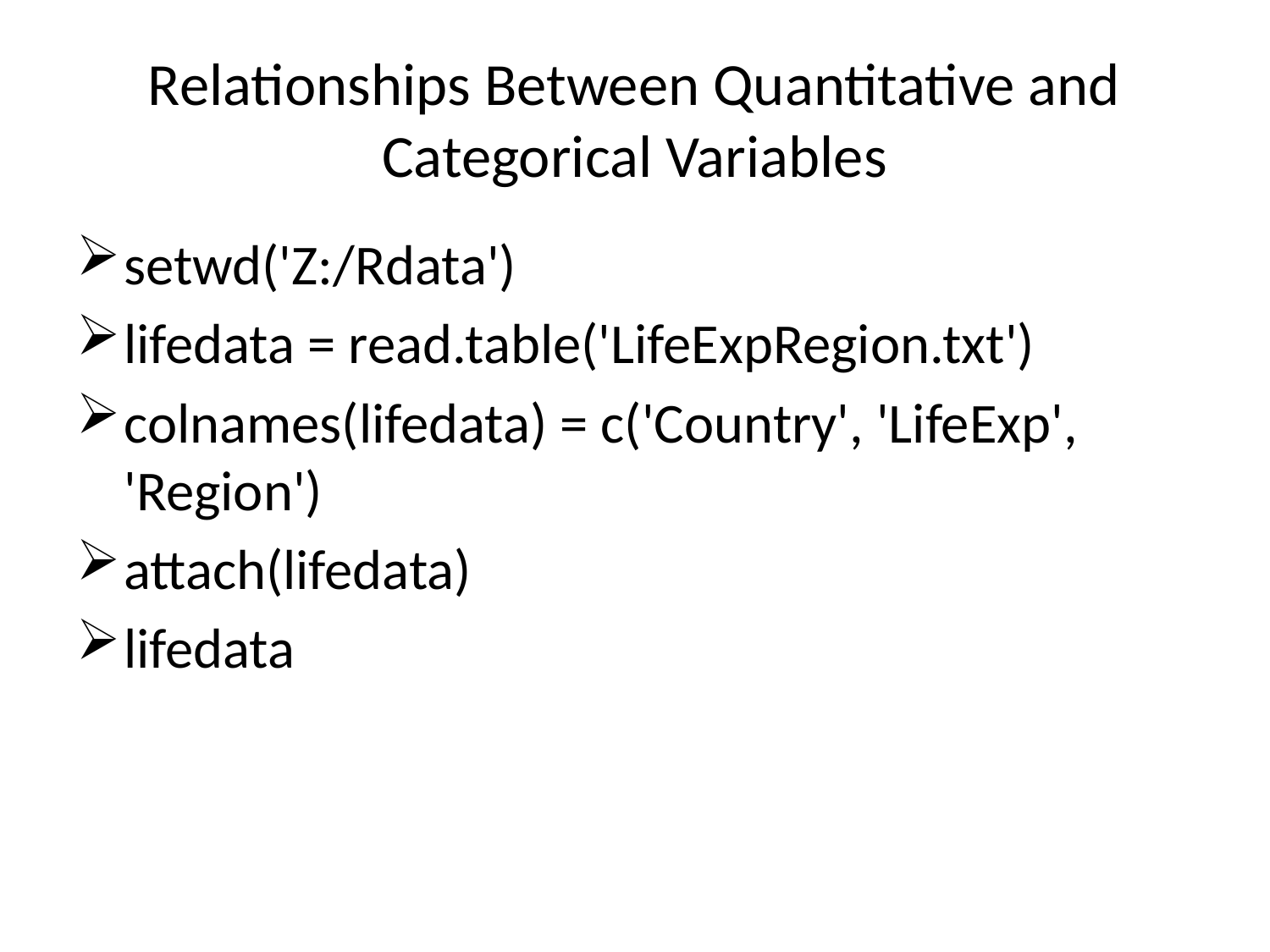

# Relationships Between Quantitative and Categorical Variables
setwd('Z:/Rdata')
lifedata = read.table('LifeExpRegion.txt')
colnames(lifedata) = c('Country', 'LifeExp', 'Region')
attach(lifedata)
lifedata